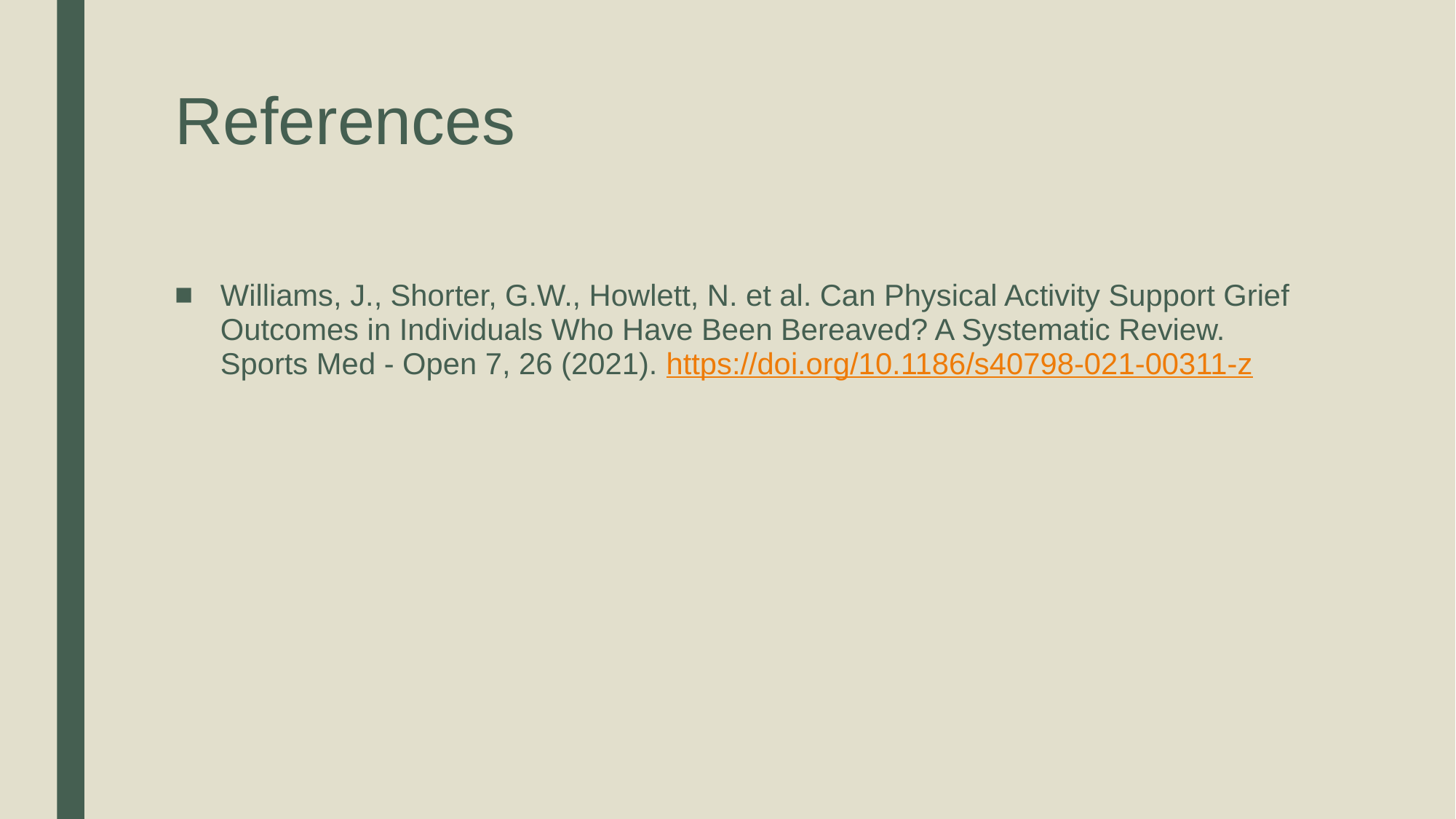

# References
Williams, J., Shorter, G.W., Howlett, N. et al. Can Physical Activity Support Grief Outcomes in Individuals Who Have Been Bereaved? A Systematic Review. Sports Med - Open 7, 26 (2021). https://doi.org/10.1186/s40798-021-00311-z